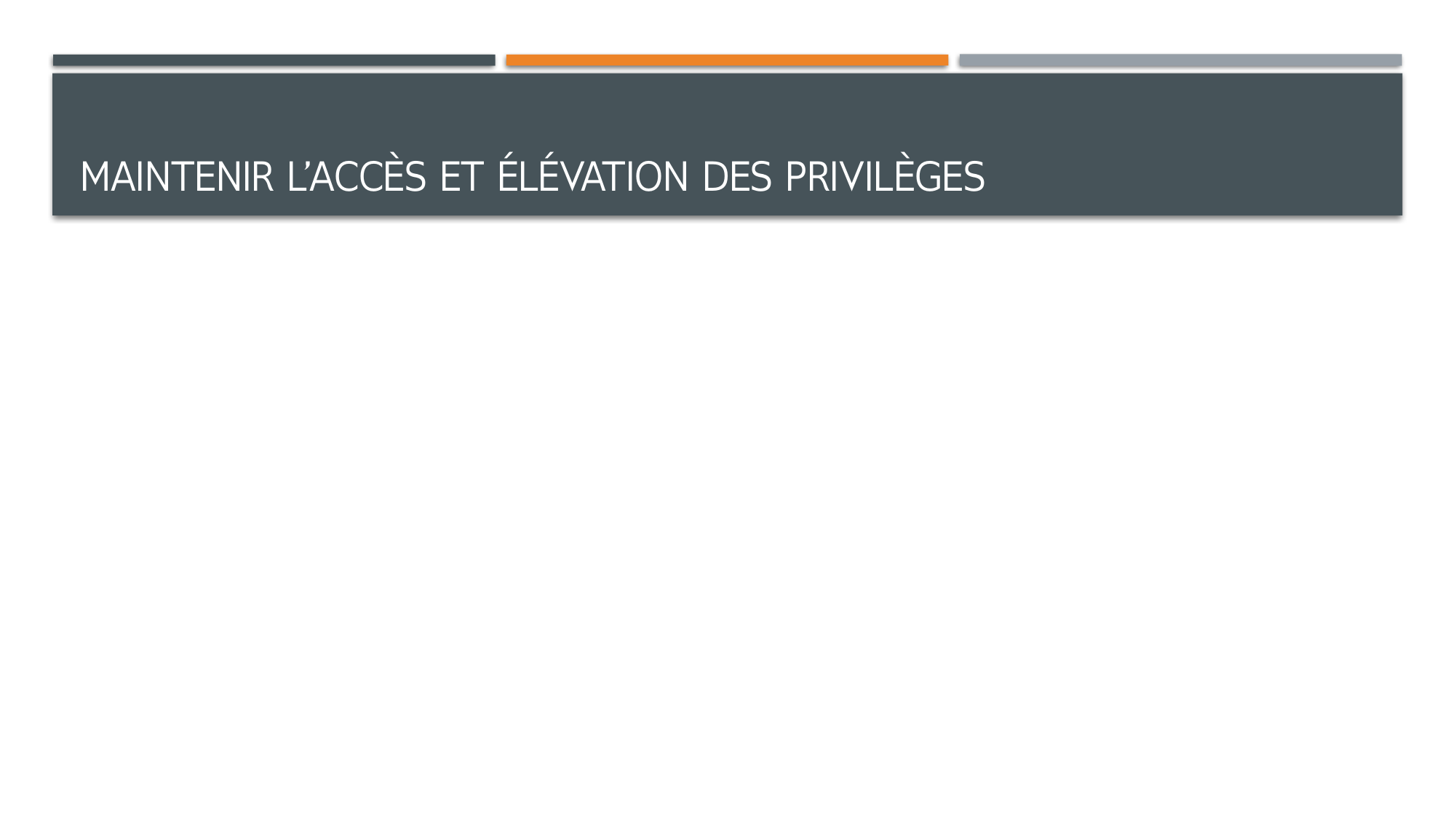

# Maintenir l’accès et élévation des privilèges